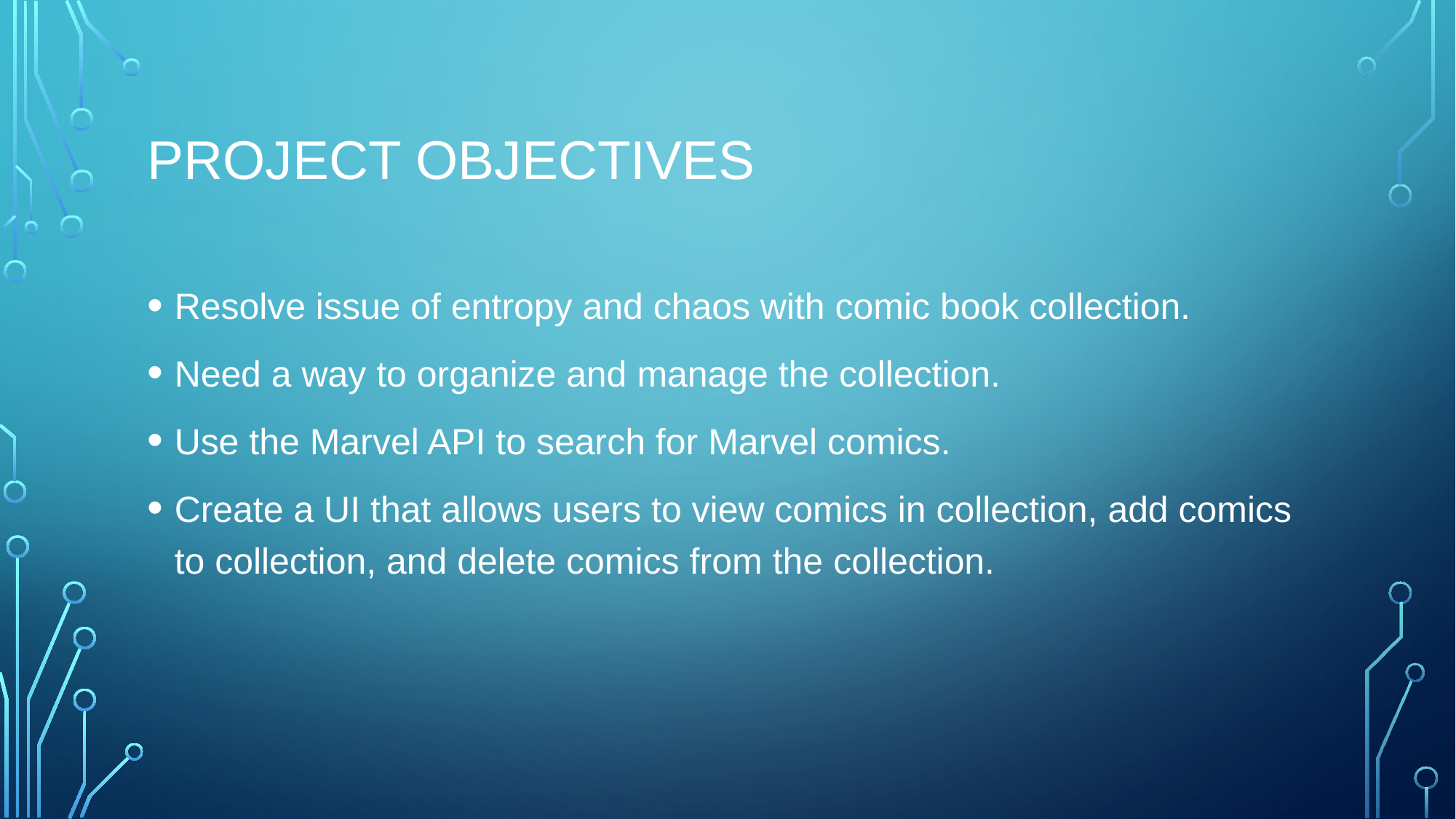

# Project objectives
Resolve issue of entropy and chaos with comic book collection.
Need a way to organize and manage the collection.
Use the Marvel API to search for Marvel comics.
Create a UI that allows users to view comics in collection, add comics to collection, and delete comics from the collection.